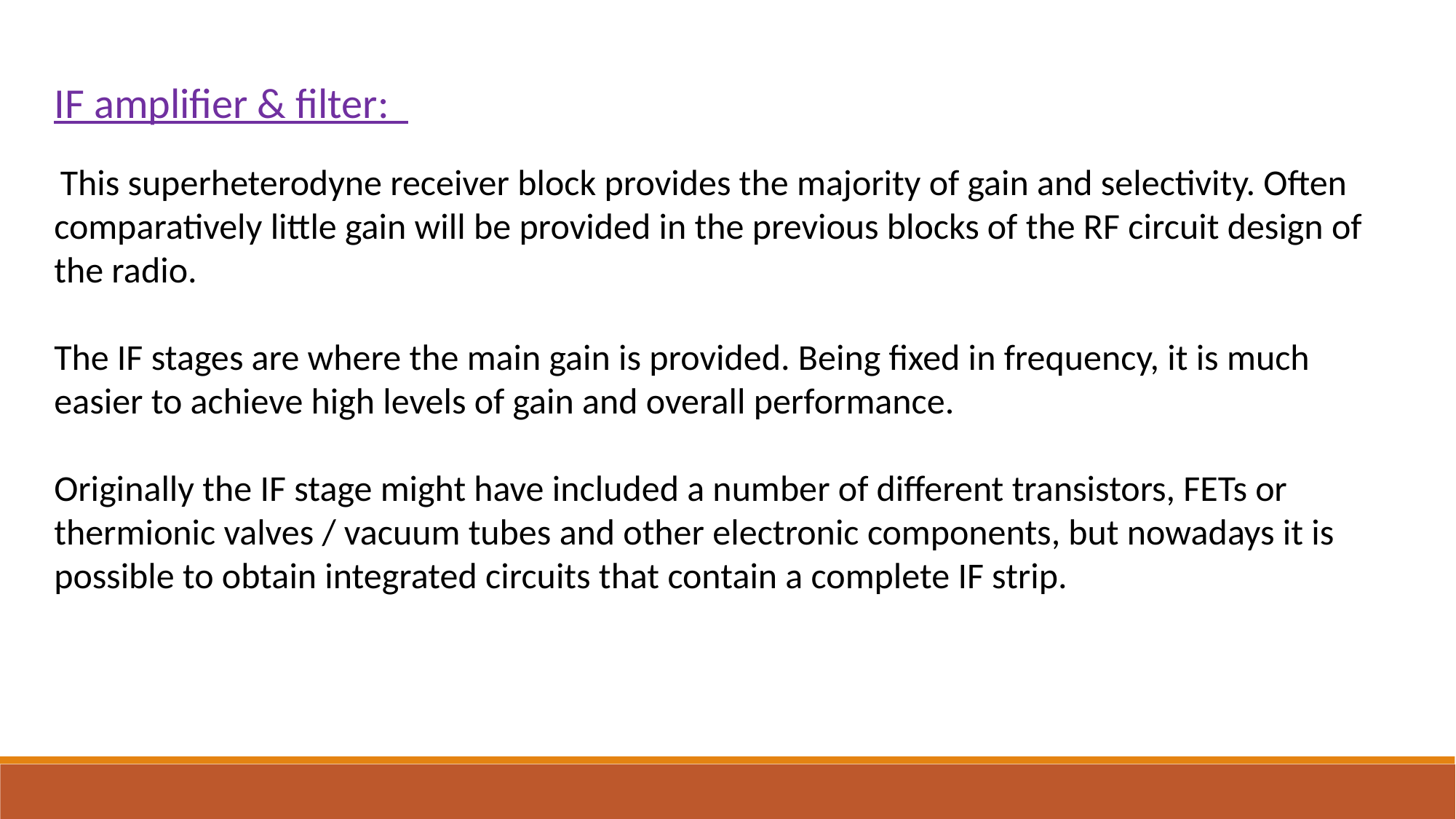

IF amplifier & filter:

 This superheterodyne receiver block provides the majority of gain and selectivity. Often comparatively little gain will be provided in the previous blocks of the RF circuit design of the radio.

The IF stages are where the main gain is provided. Being fixed in frequency, it is much easier to achieve high levels of gain and overall performance.

Originally the IF stage might have included a number of different transistors, FETs or thermionic valves / vacuum tubes and other electronic components, but nowadays it is possible to obtain integrated circuits that contain a complete IF strip.